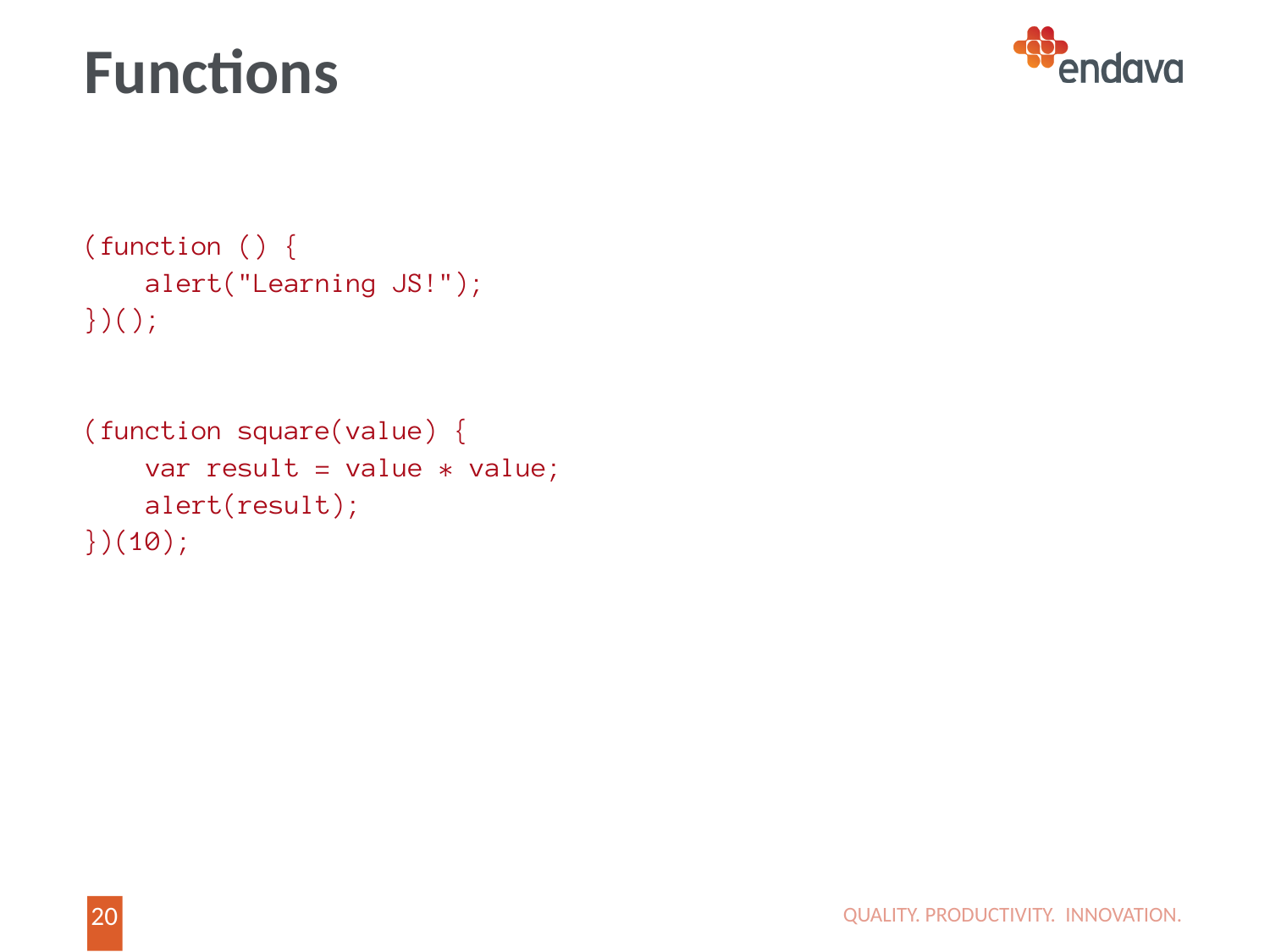

# Functions
(function () {
    alert("Learning JS!");
})();

(function square(value) {
    var result = value * value;
    alert(result);
})(10);
QUALITY. PRODUCTIVITY.  INNOVATION.